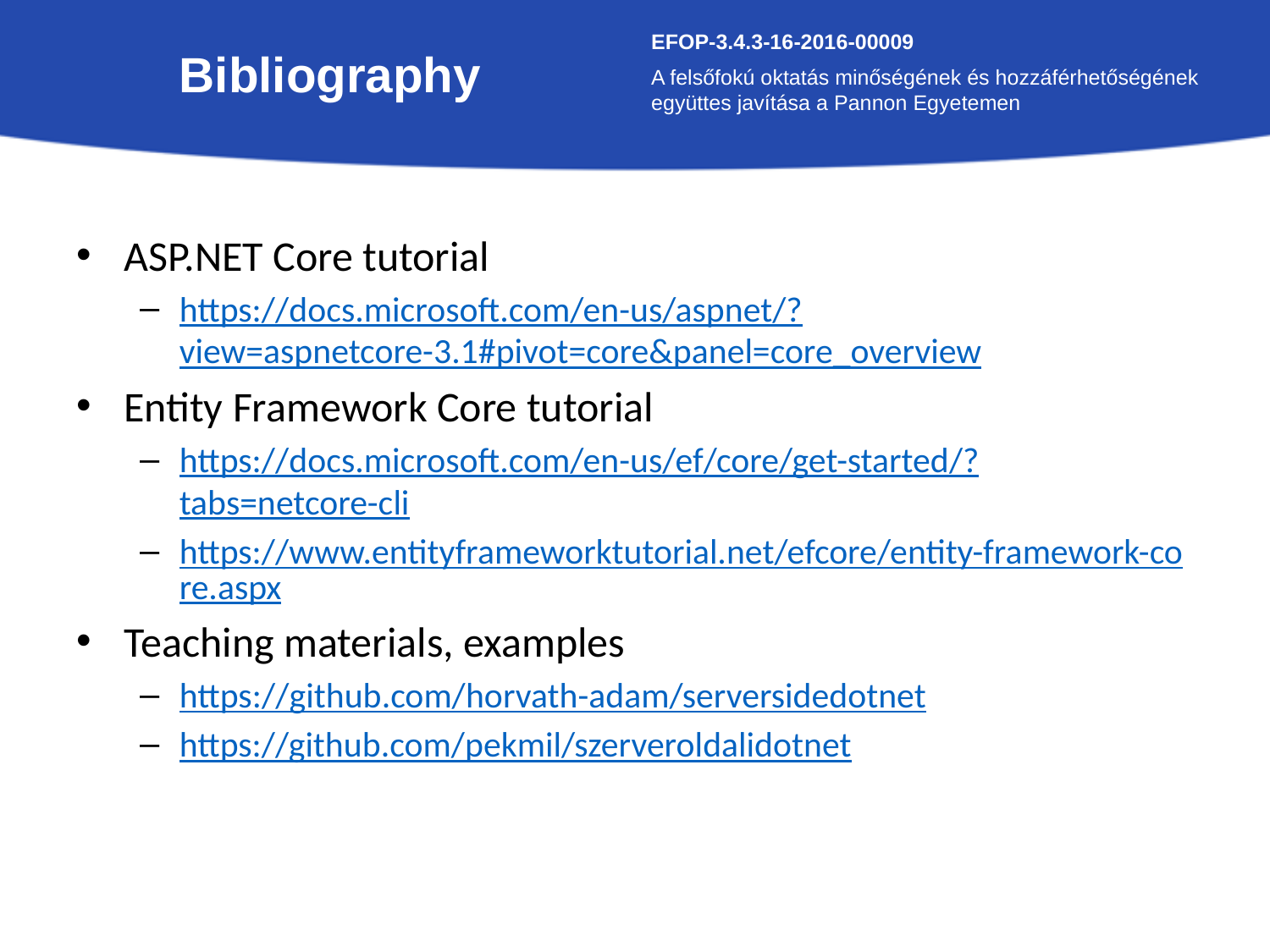

Bibliography
EFOP-3.4.3-16-2016-00009
A felsőfokú oktatás minőségének és hozzáférhetőségének együttes javítása a Pannon Egyetemen
ASP.NET Core tutorial
https://docs.microsoft.com/en-us/aspnet/?view=aspnetcore-3.1#pivot=core&panel=core_overview
Entity Framework Core tutorial
https://docs.microsoft.com/en-us/ef/core/get-started/?tabs=netcore-cli
https://www.entityframeworktutorial.net/efcore/entity-framework-core.aspx
Teaching materials, examples
https://github.com/horvath-adam/serversidedotnet
https://github.com/pekmil/szerveroldalidotnet